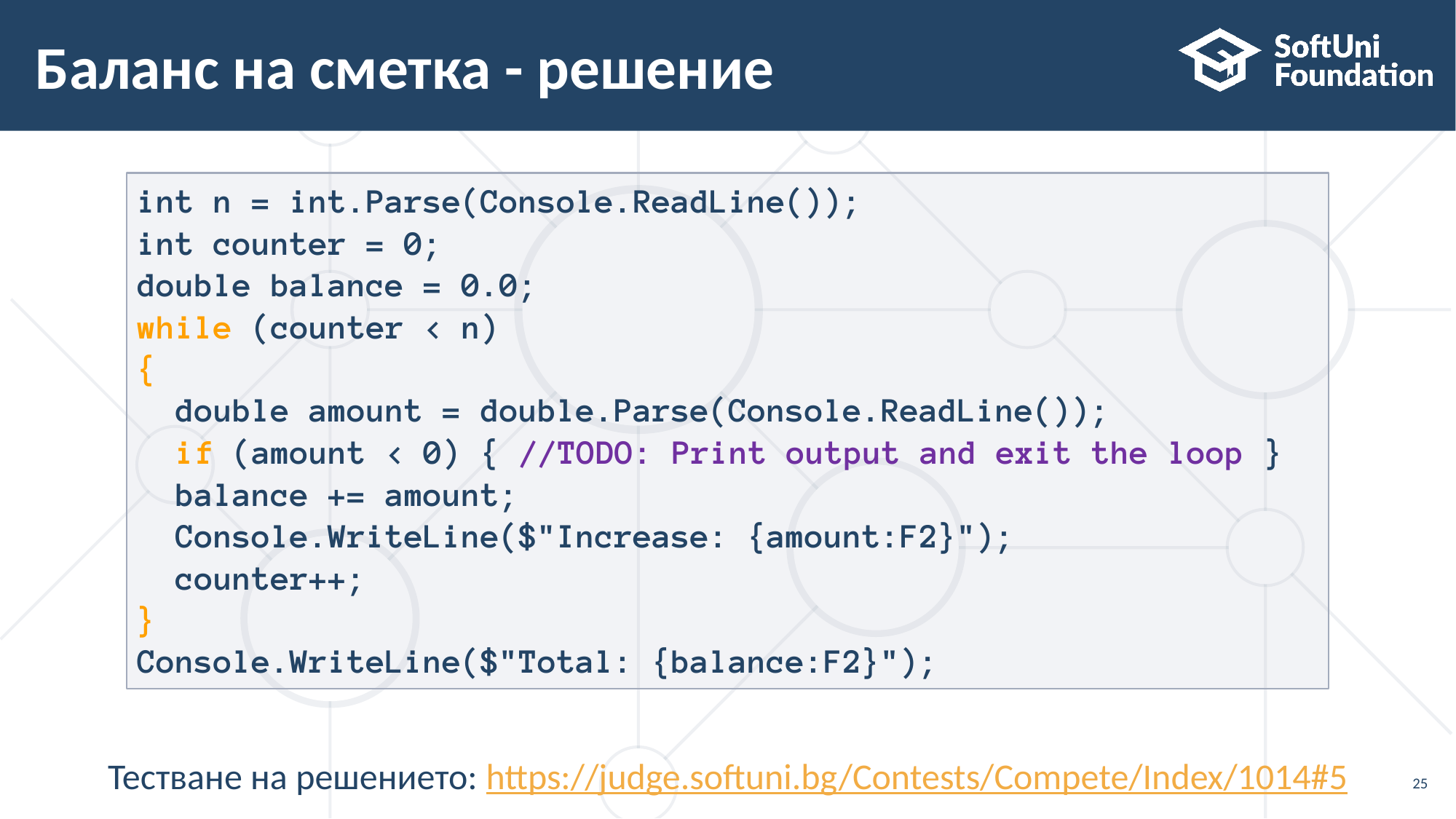

# Баланс на сметка - решение
int n = int.Parse(Console.ReadLine());
int counter = 0;
double balance = 0.0;
while (counter < n)
{
  double amount = double.Parse(Console.ReadLine());
  if (amount < 0) { //TODO: Print output and exit the loop }
  balance += amount;
  Console.WriteLine($"Increase: {amount:F2}");
  counter++;
}
Console.WriteLine($"Total: {balance:F2}");
Тестване на решението: https://judge.softuni.bg/Contests/Compete/Index/1014#5
25